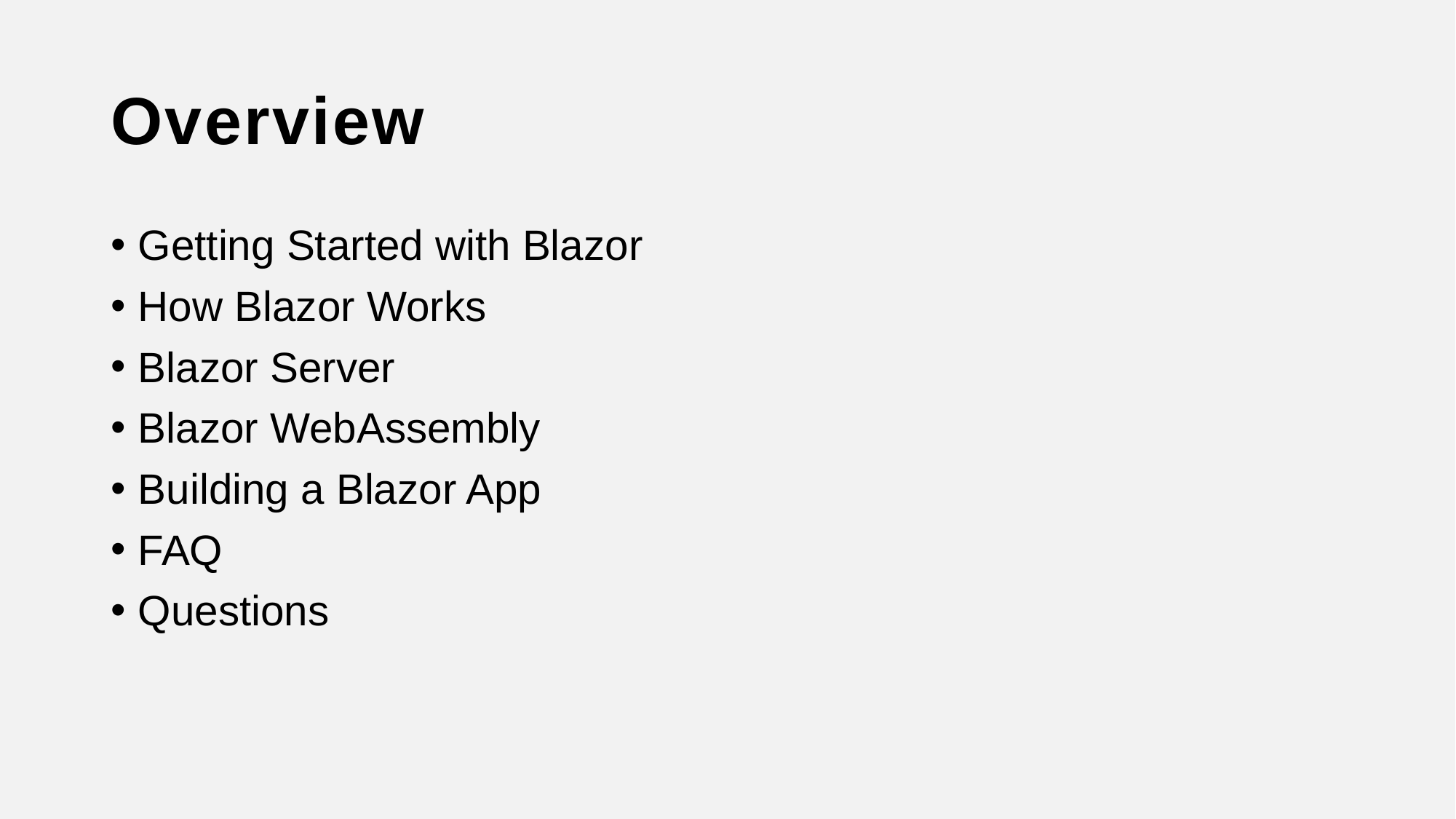

# Overview
Getting Started with Blazor
How Blazor Works
Blazor Server
Blazor WebAssembly
Building a Blazor App
FAQ
Questions